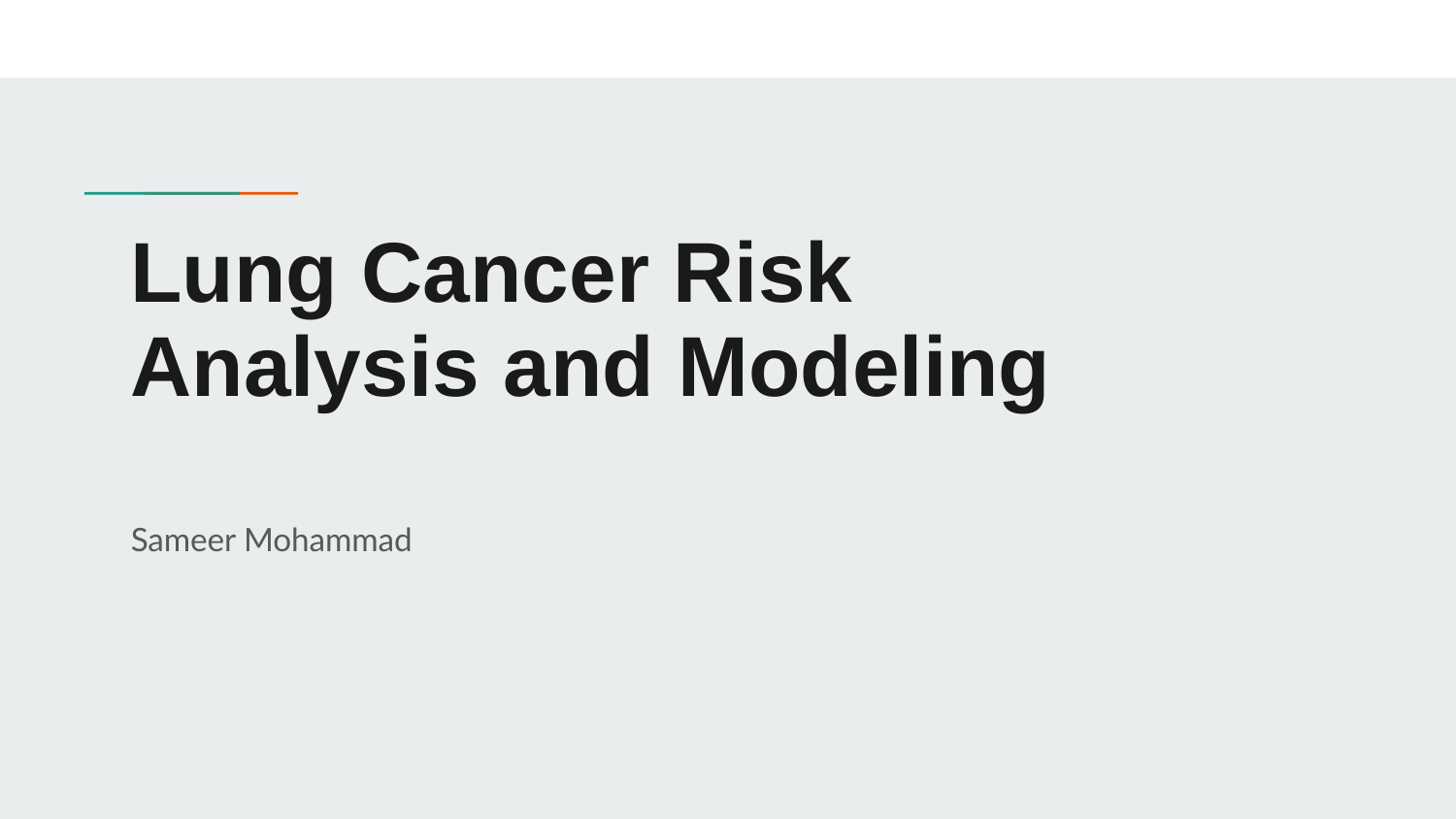

# Lung Cancer Risk
Analysis and Modeling
Sameer Mohammad